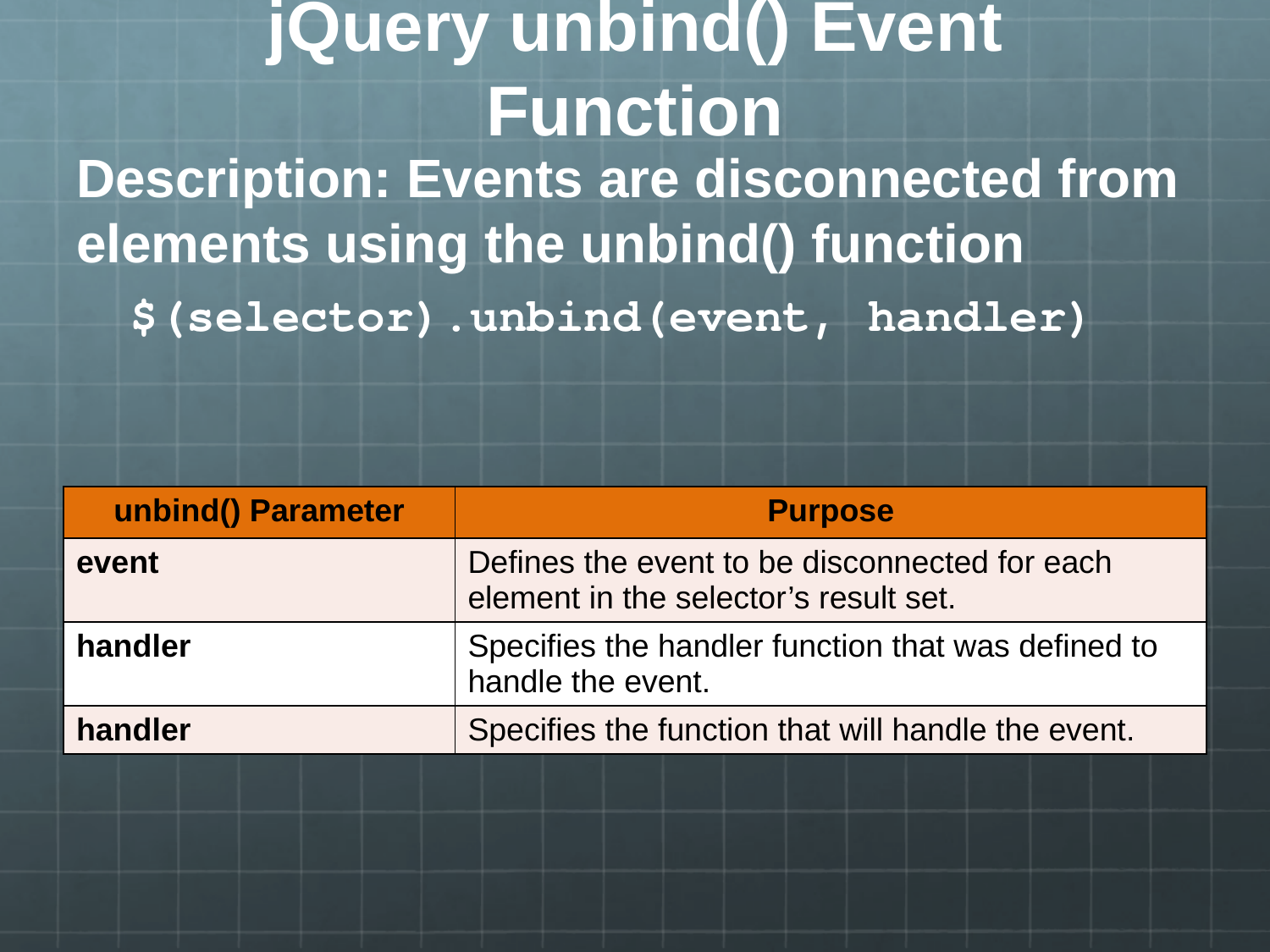

# jQuery unbind() Event Function
Description: Events are disconnected from elements using the unbind() function
$(selector).unbind(event, handler)
| unbind() Parameter | Purpose |
| --- | --- |
| event | Defines the event to be disconnected for each element in the selector’s result set. |
| handler | Specifies the handler function that was defined to handle the event. |
| handler | Specifies the function that will handle the event. |